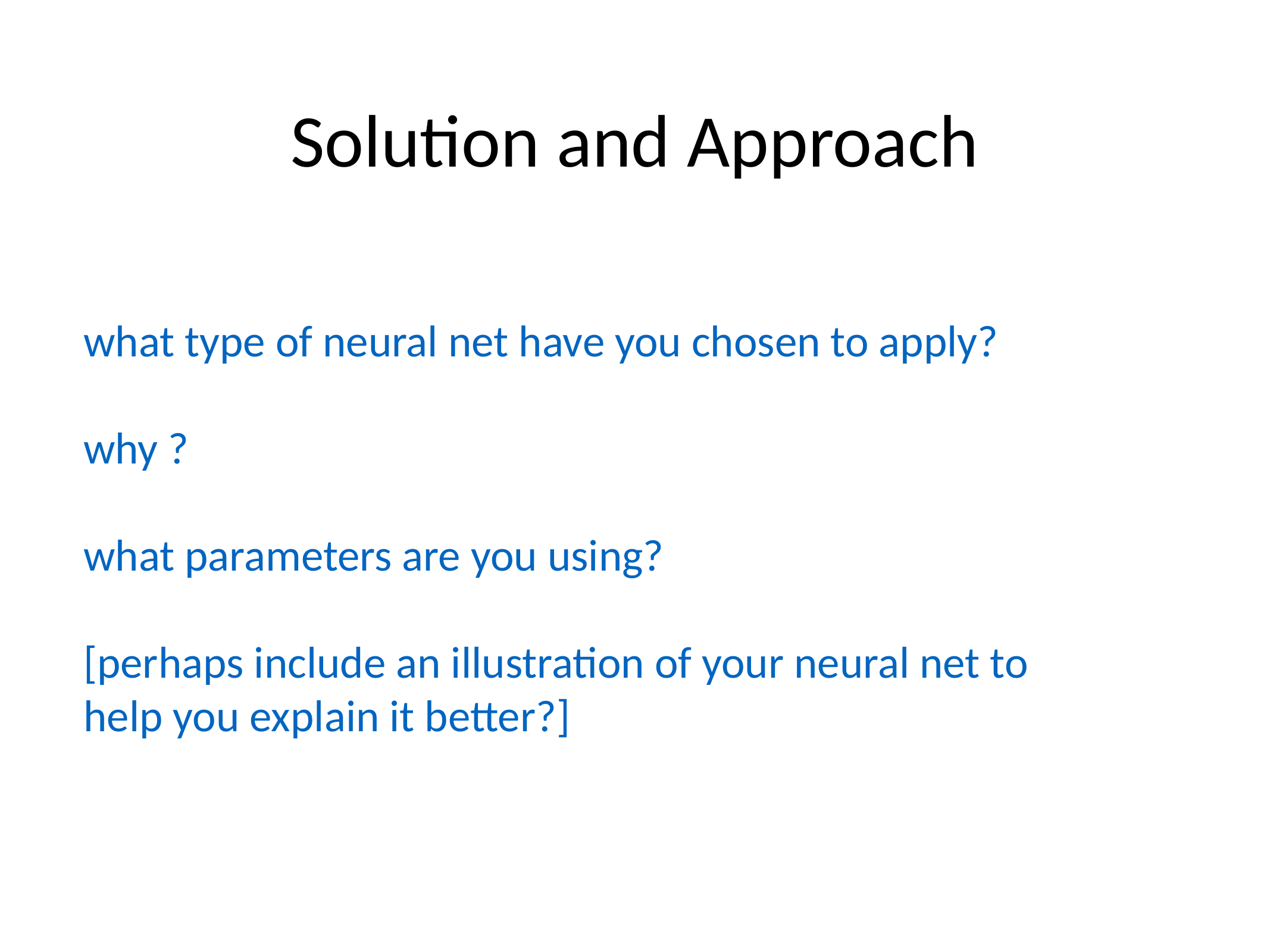

Solution and Approach
what type of neural net have you chosen to apply?

why ?

what parameters are you using?

[perhaps include an illustration of your neural net to
help you explain it better?]